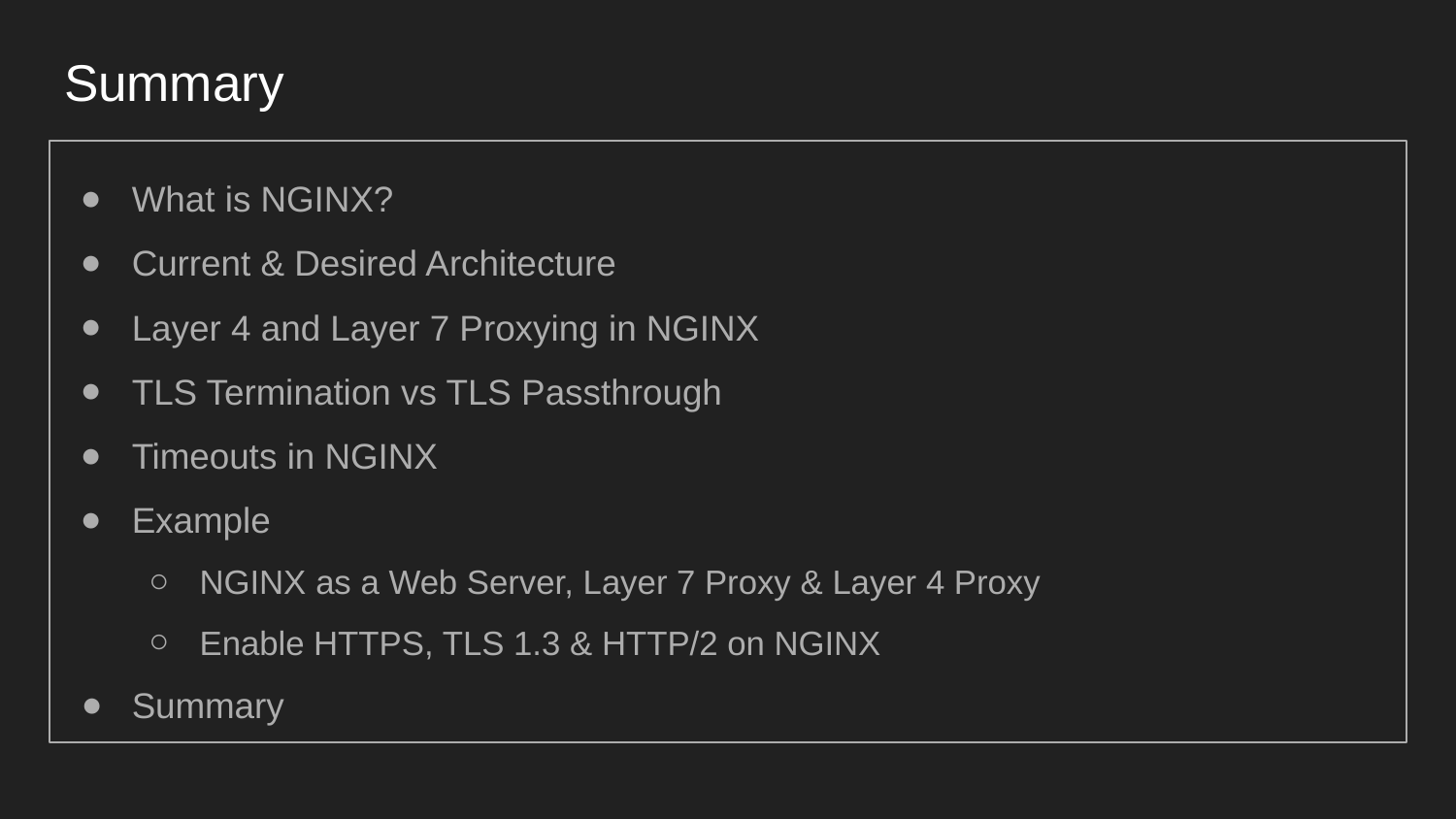

# Summary
What is NGINX?
Current & Desired Architecture
Layer 4 and Layer 7 Proxying in NGINX
TLS Termination vs TLS Passthrough
Timeouts in NGINX
Example
NGINX as a Web Server, Layer 7 Proxy & Layer 4 Proxy
Enable HTTPS, TLS 1.3 & HTTP/2 on NGINX
Summary